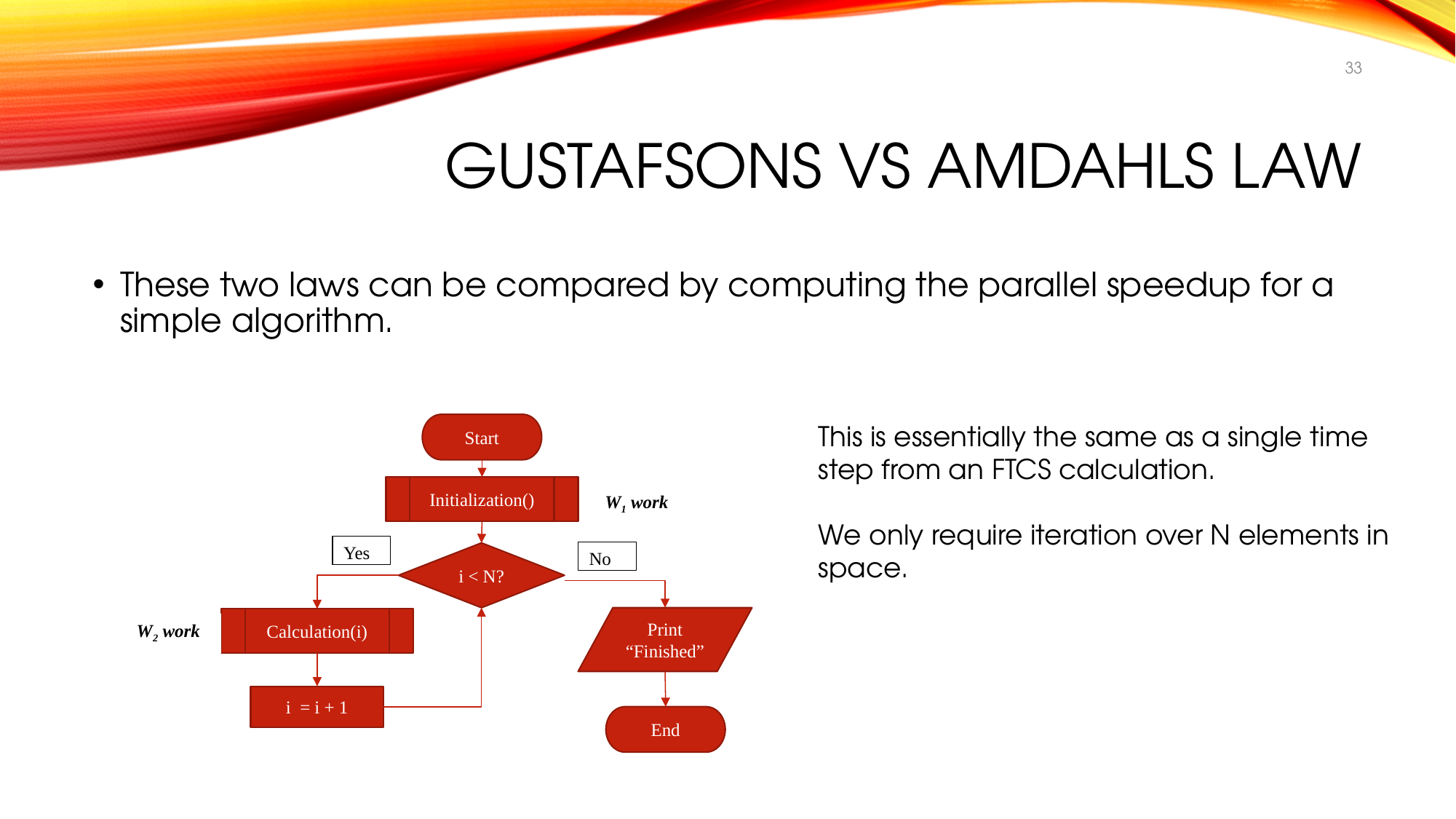

33
# GUSTAFSONS vs AMDAHLS LAW
These two laws can be compared by computing the parallel speedup for a simple algorithm.

Start
Initialization()
W1 work
Yes
No
i < N?
Print “Finished”
Calculation(i)
W2 work
i  = i + 1
End
This is essentially the same as a single time step from an FTCS calculation.

We only require iteration over N elements in space.